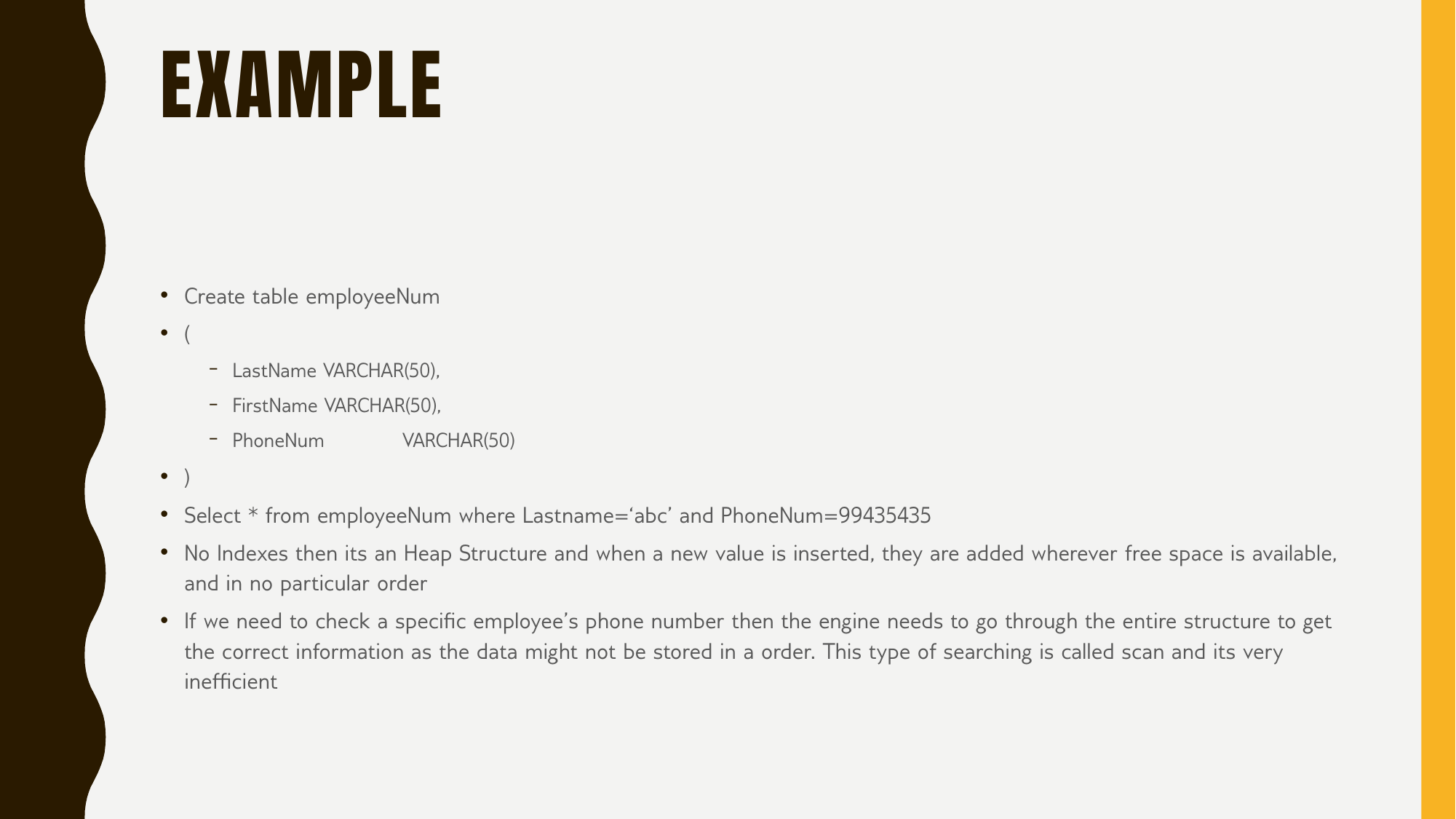

# Example
Create table employeeNum
(
LastName VARCHAR(50),
FirstName VARCHAR(50),
PhoneNum 	 VARCHAR(50)
)
Select * from employeeNum where Lastname=‘abc’ and PhoneNum=99435435
No Indexes then its an Heap Structure and when a new value is inserted, they are added wherever free space is available, and in no particular order
If we need to check a specific employee’s phone number then the engine needs to go through the entire structure to get the correct information as the data might not be stored in a order. This type of searching is called scan and its very inefficient